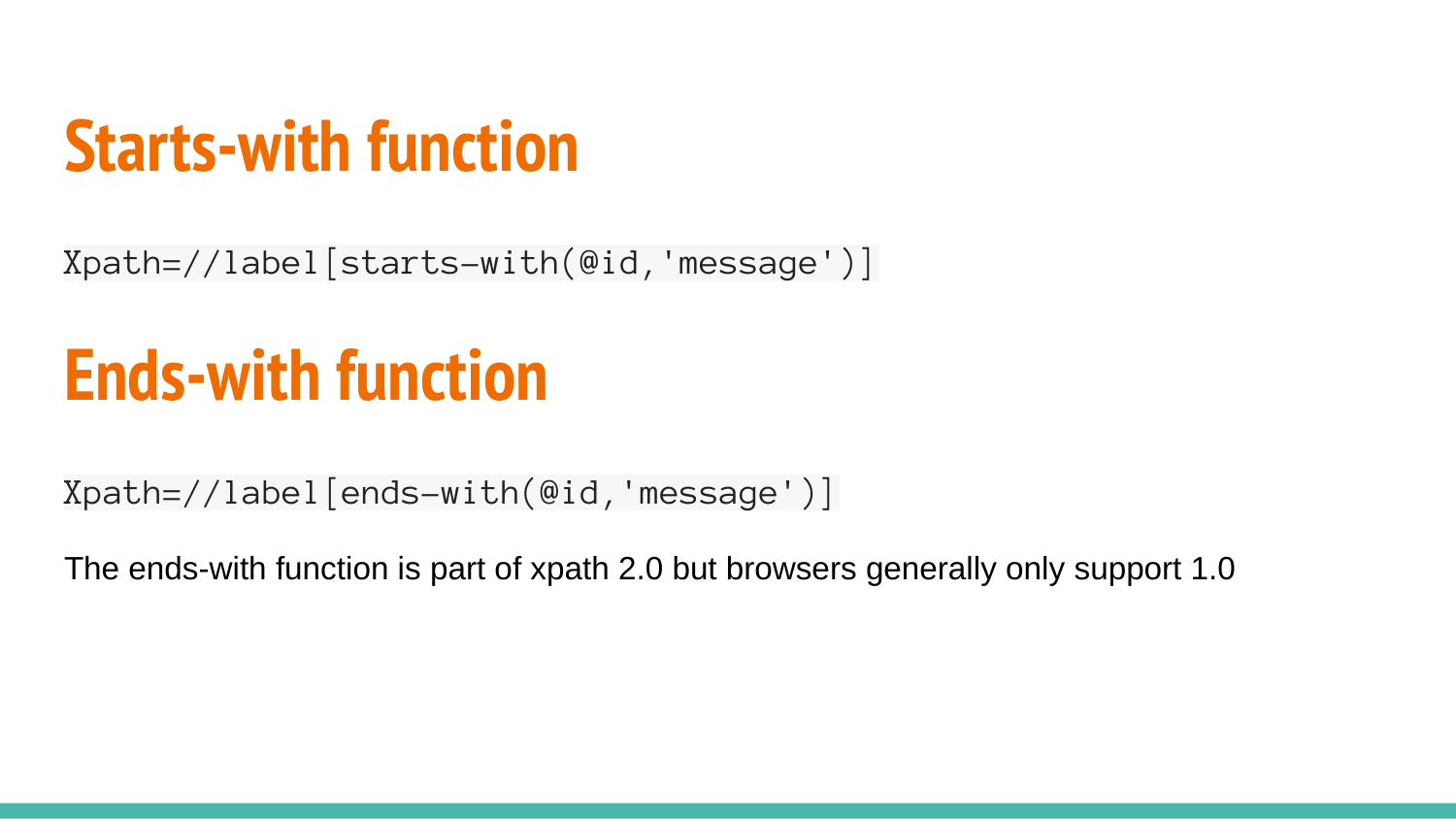

# Starts-with function

Xpath=//label[starts-with(@id,'message')]

Ends-with function

Xpath=//label[ends-with(@id,'message')]

The ends-with function is part of xpath 2.0 but browsers generally only support 1.0